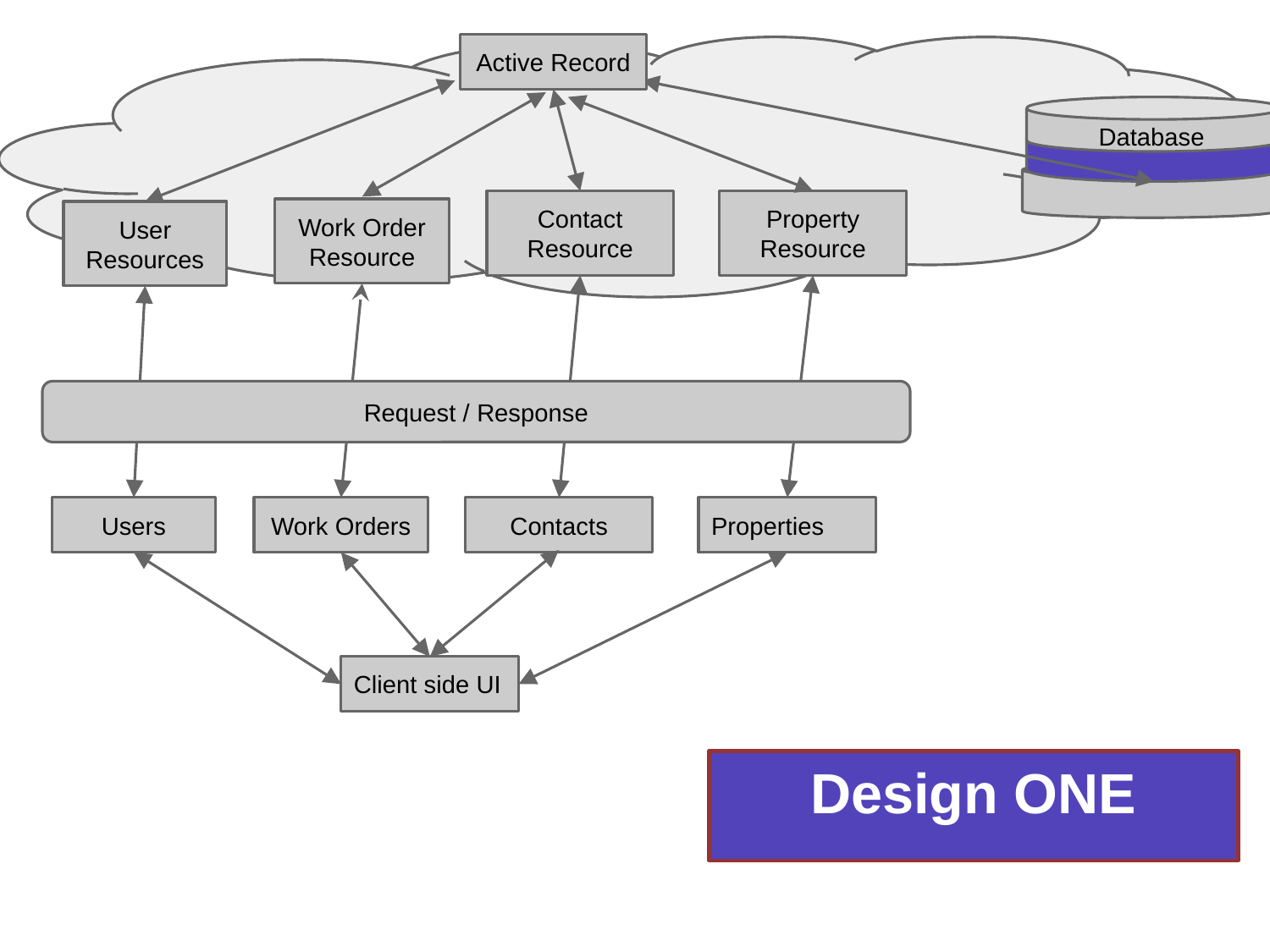

Active Record

Database

Contact Resource
Property Resource
Work Order Resource
User
Resources
Request / Response
Users
Work Orders
Contacts
Properties
Client side UI
Design ONE